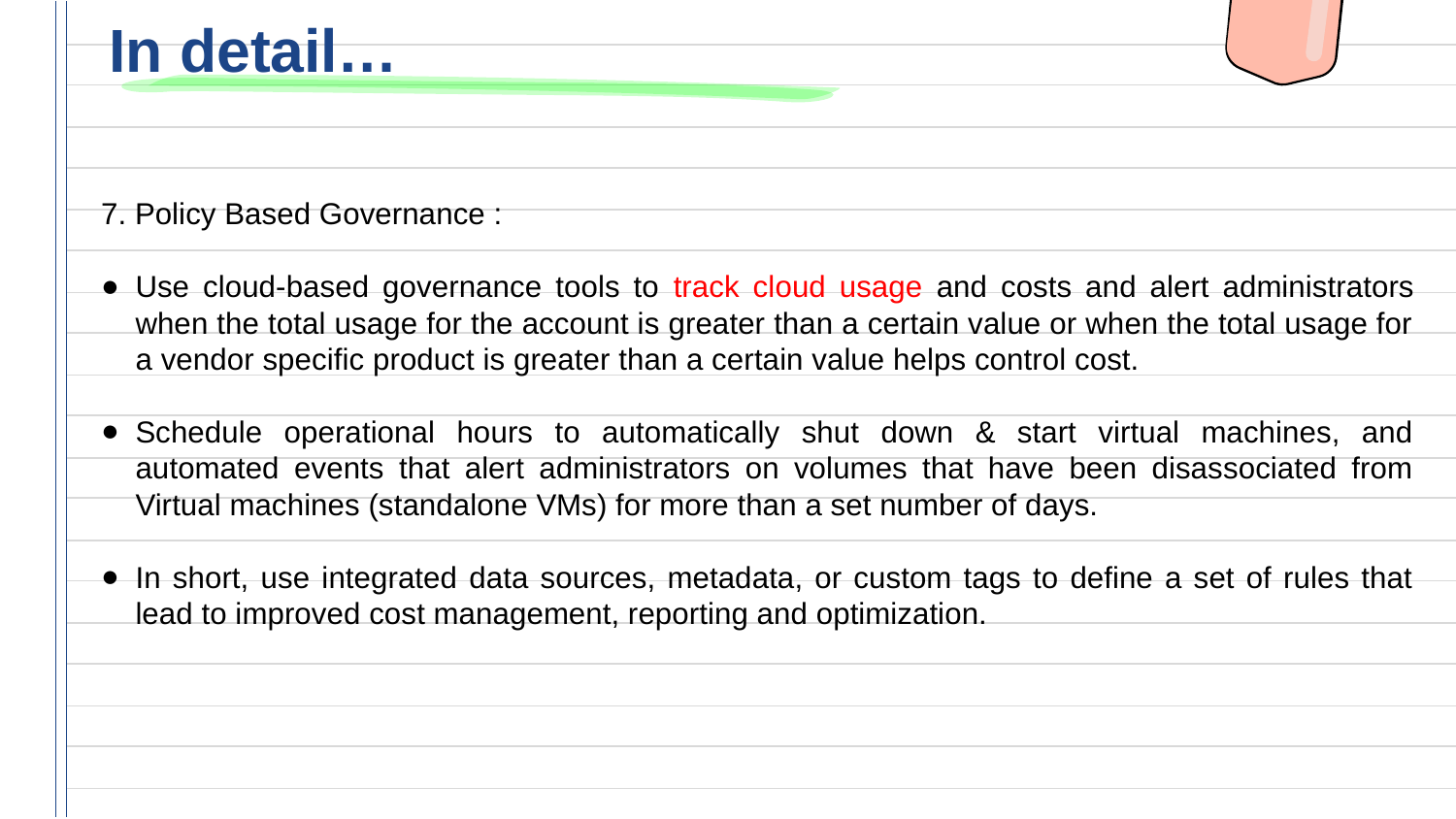

# In detail…

7. Policy Based Governance :

Use cloud-based governance tools to track cloud usage and costs and alert administrators when the total usage for the account is greater than a certain value or when the total usage for a vendor specific product is greater than a certain value helps control cost.

Schedule operational hours to automatically shut down & start virtual machines, and automated events that alert administrators on volumes that have been disassociated from Virtual machines (standalone VMs) for more than a set number of days.

In short, use integrated data sources, metadata, or custom tags to define a set of rules that lead to improved cost management, reporting and optimization.